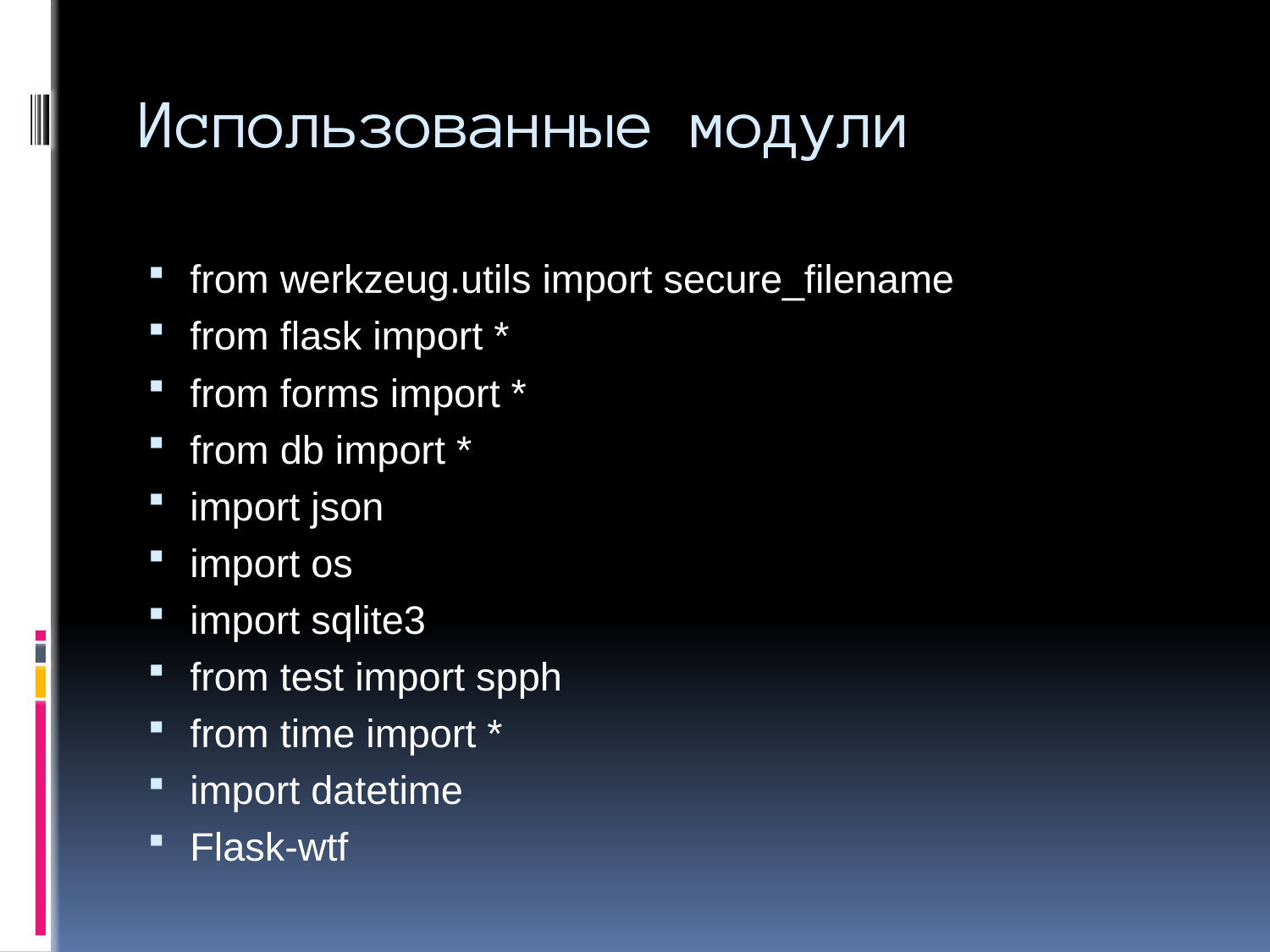

# Использованные модули
from werkzeug.utils import secure_filename
from flask import *
from forms import *
from db import *
import json
import os
import sqlite3
from test import spph
from time import *
import datetime
Flask-wtf